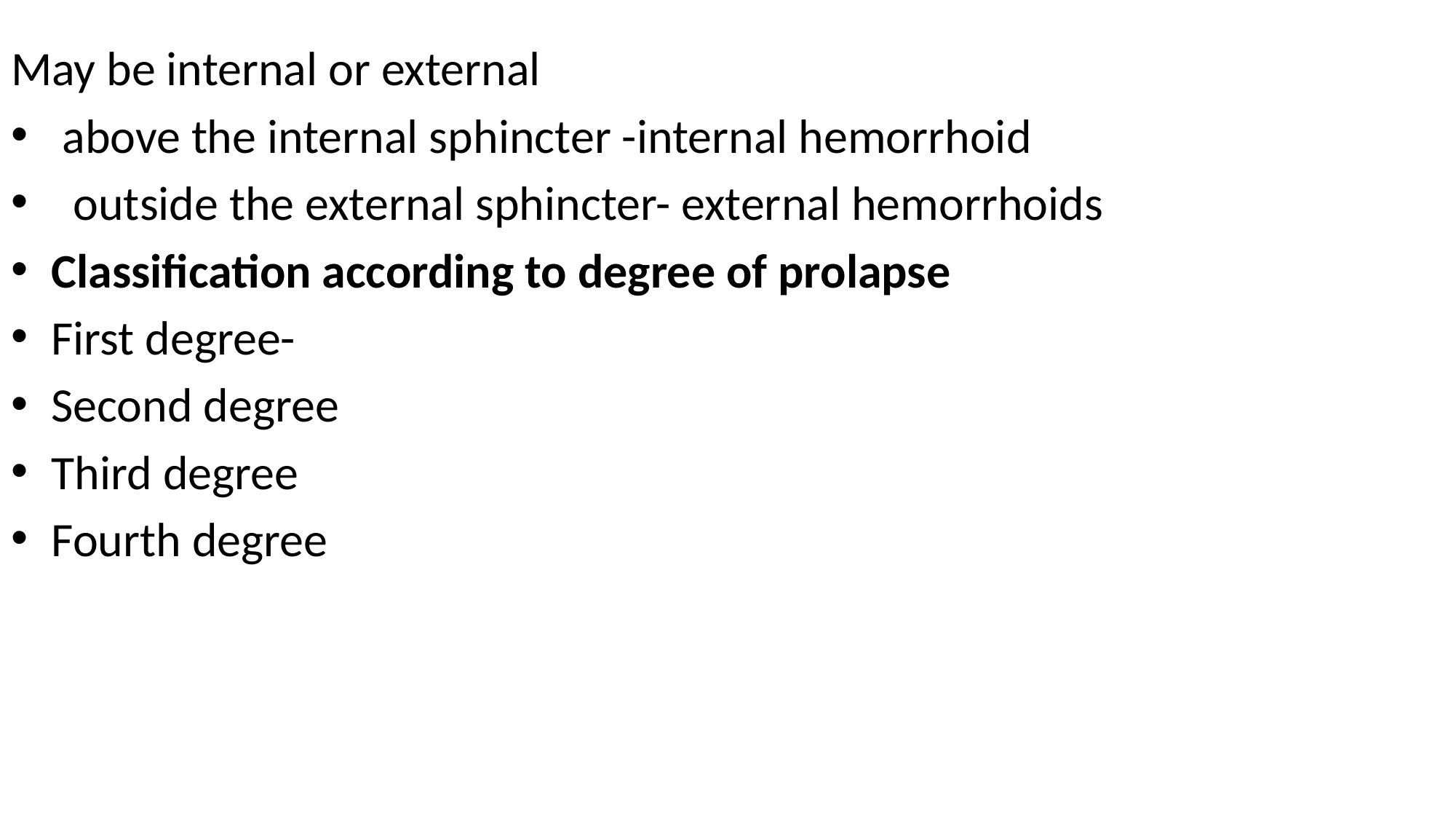

May be internal or external
 above the internal sphincter -internal hemorrhoid
  outside the external sphincter- external hemorrhoids
Classification according to degree of prolapse
First degree-
Second degree
Third degree
Fourth degree